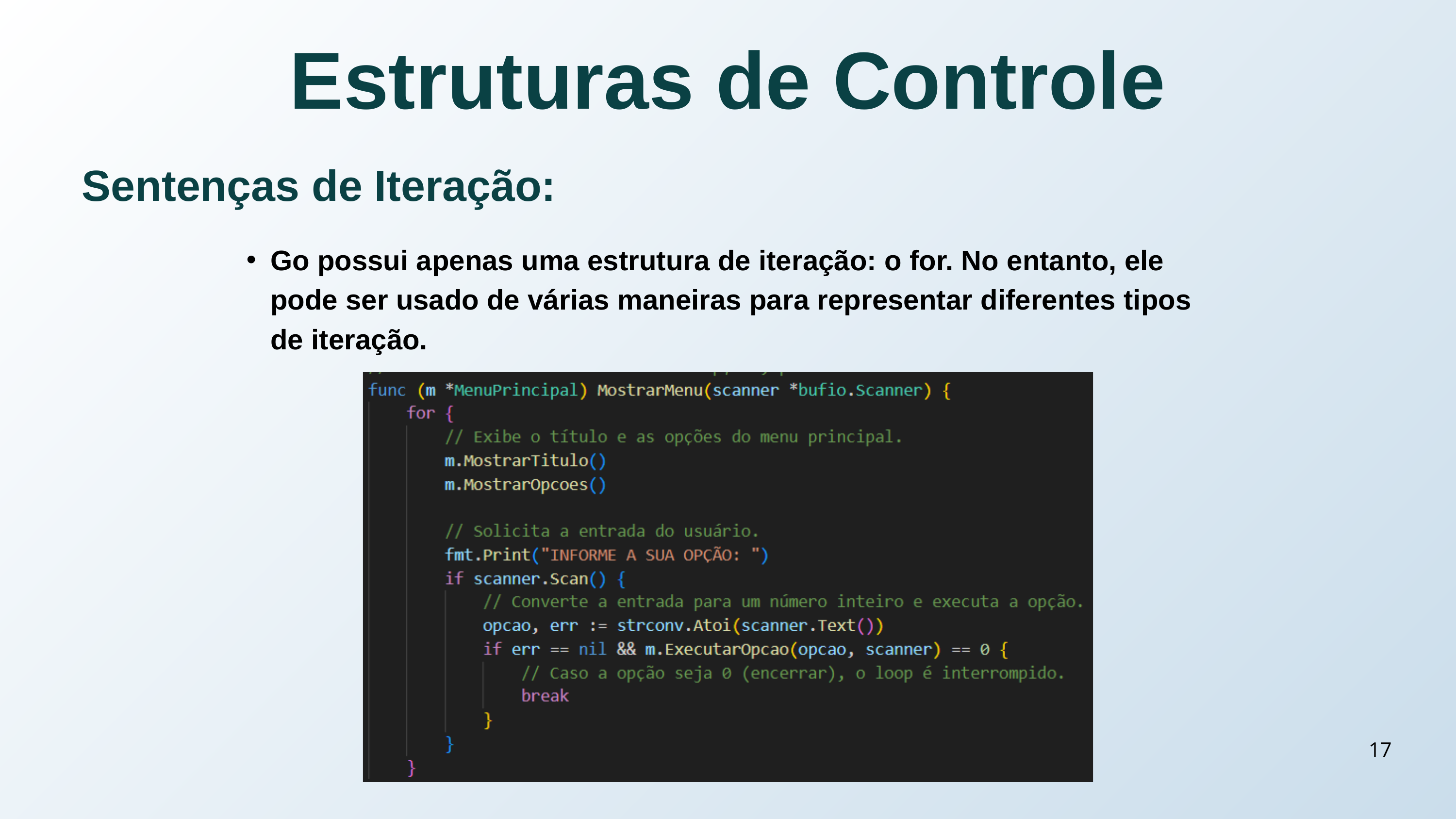

Estruturas de Controle
Sentenças de Iteração:
Go possui apenas uma estrutura de iteração: o for. No entanto, ele pode ser usado de várias maneiras para representar diferentes tipos de iteração.

17